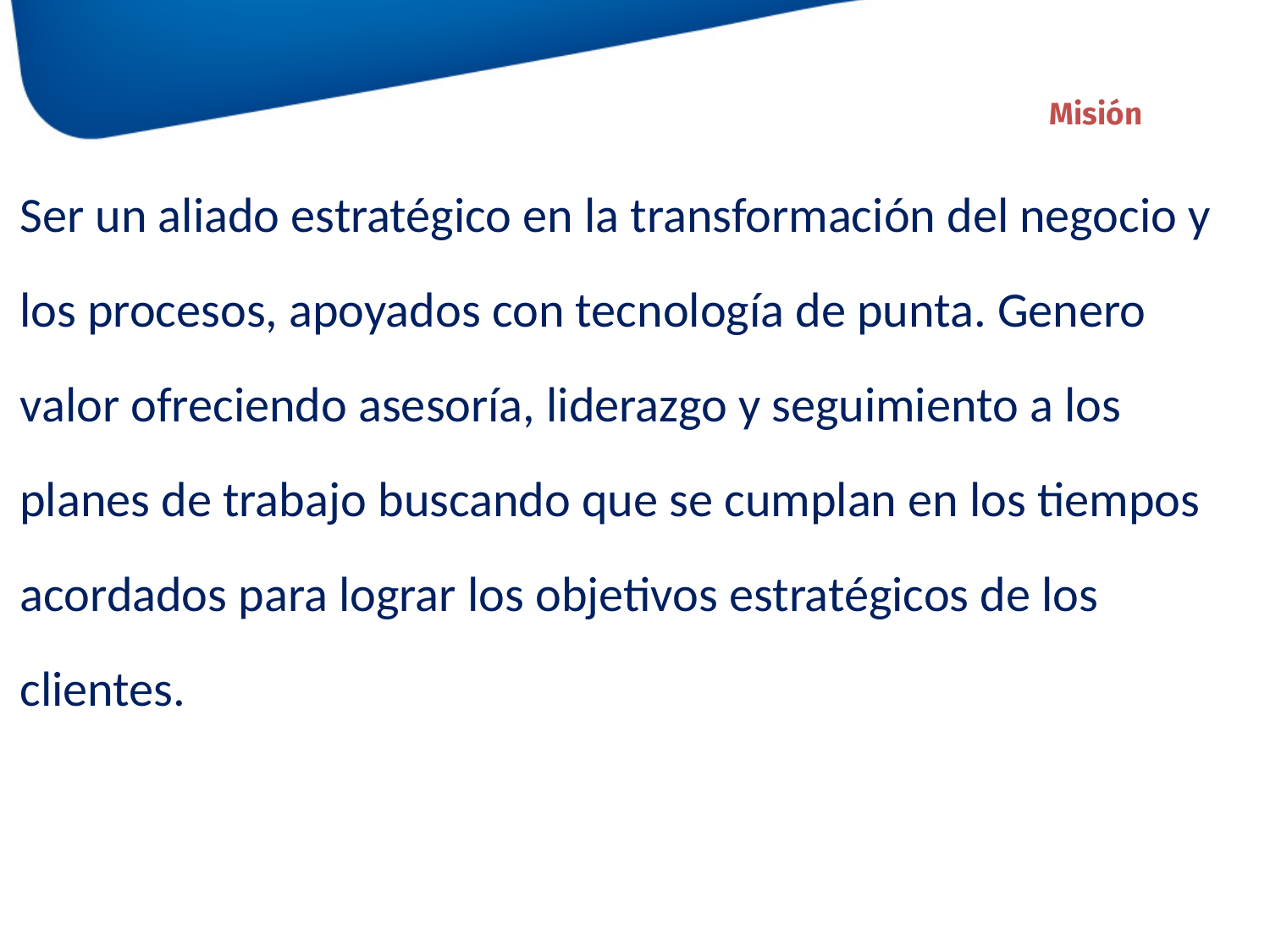

# Misión
Ser un aliado estratégico en la transformación del negocio y los procesos, apoyados con tecnología de punta. Genero valor ofreciendo asesoría, liderazgo y seguimiento a los planes de trabajo buscando que se cumplan en los tiempos acordados para lograr los objetivos estratégicos de los clientes.